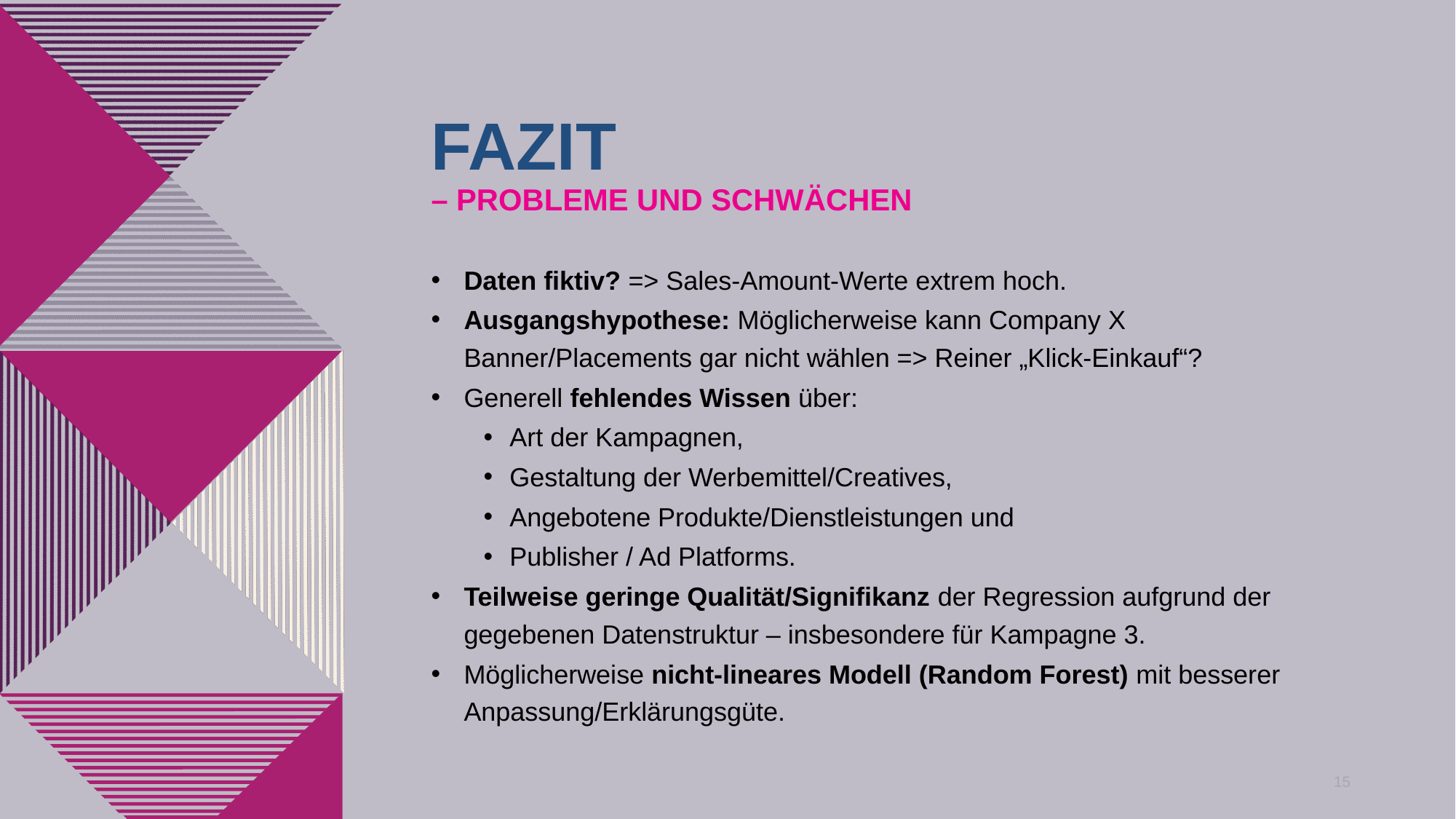

# Fazit – Probleme und Schwächen
Daten fiktiv? => Sales-Amount-Werte extrem hoch.
Ausgangshypothese: Möglicherweise kann Company X Banner/Placements gar nicht wählen => Reiner „Klick-Einkauf“?
Generell fehlendes Wissen über:
Art der Kampagnen,
Gestaltung der Werbemittel/Creatives,
Angebotene Produkte/Dienstleistungen und
Publisher / Ad Platforms.
Teilweise geringe Qualität/Signifikanz der Regression aufgrund der gegebenen Datenstruktur – insbesondere für Kampagne 3.
Möglicherweise nicht-lineares Modell (Random Forest) mit besserer Anpassung/Erklärungsgüte.

15